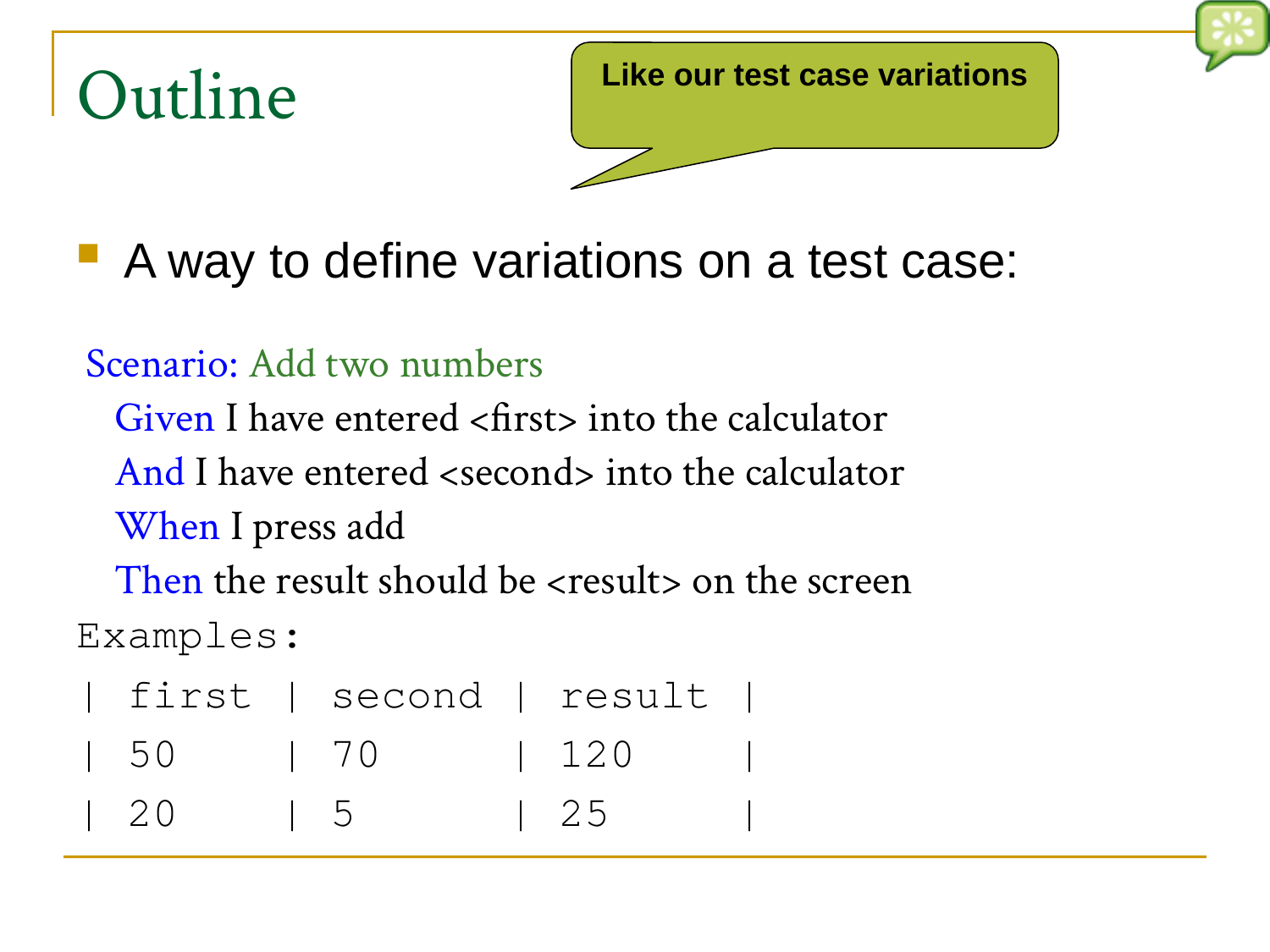

# Outline
Like our test case variations
A way to define variations on a test case:

 Scenario: Add two numbers
    Given I have entered <first> into the calculator
    And I have entered <second> into the calculator
    When I press add
    Then the result should be <result> on the screen
Examples:
| first | second | result |
| 50    | 70     | 120    |
| 20    | 5      | 25     |